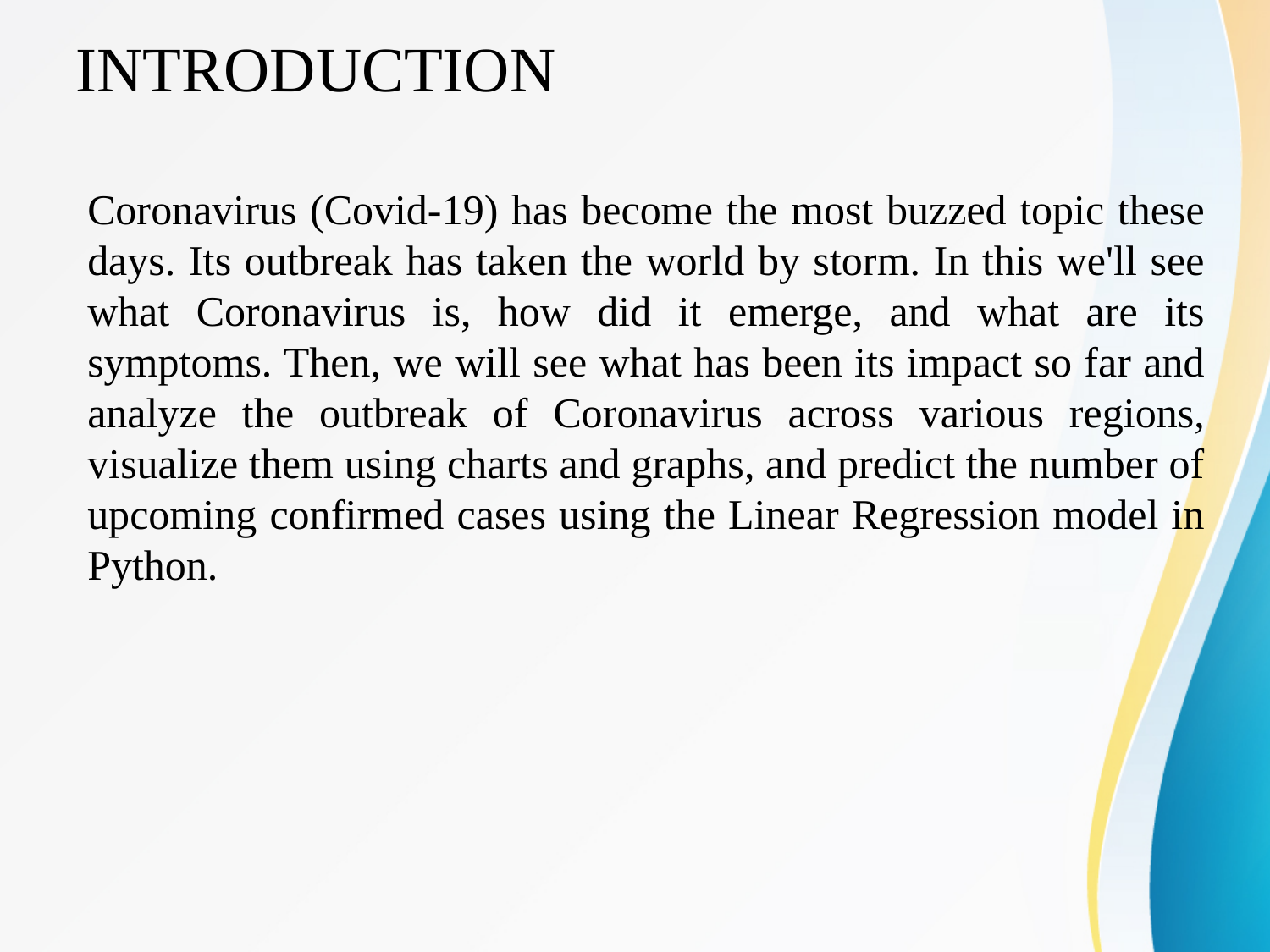

# INTRODUCTION
Coronavirus (Covid-19) has become the most buzzed topic these days. Its outbreak has taken the world by storm. In this we'll see what Coronavirus is, how did it emerge, and what are its symptoms. Then, we will see what has been its impact so far and analyze the outbreak of Coronavirus across various regions, visualize them using charts and graphs, and predict the number of upcoming confirmed cases using the Linear Regression model in Python.